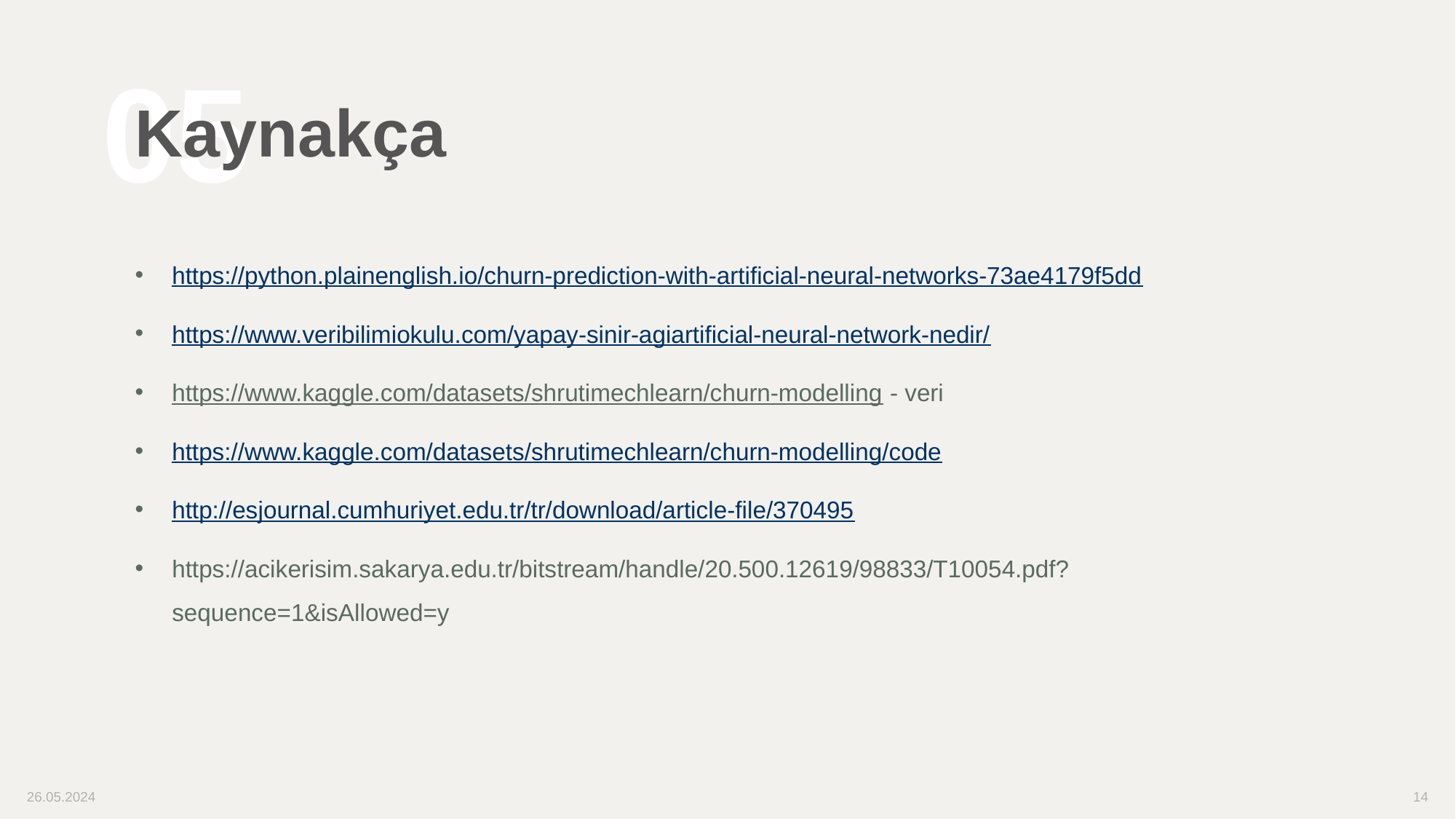

# Kaynakça
05
https://python.plainenglish.io/churn-prediction-with-artificial-neural-networks-73ae4179f5dd
https://www.veribilimiokulu.com/yapay-sinir-agiartificial-neural-network-nedir/
https://www.kaggle.com/datasets/shrutimechlearn/churn-modelling - veri
https://www.kaggle.com/datasets/shrutimechlearn/churn-modelling/code
http://esjournal.cumhuriyet.edu.tr/tr/download/article-file/370495
https://acikerisim.sakarya.edu.tr/bitstream/handle/20.500.12619/98833/T10054.pdf?sequence=1&isAllowed=y

26.05.2024
14